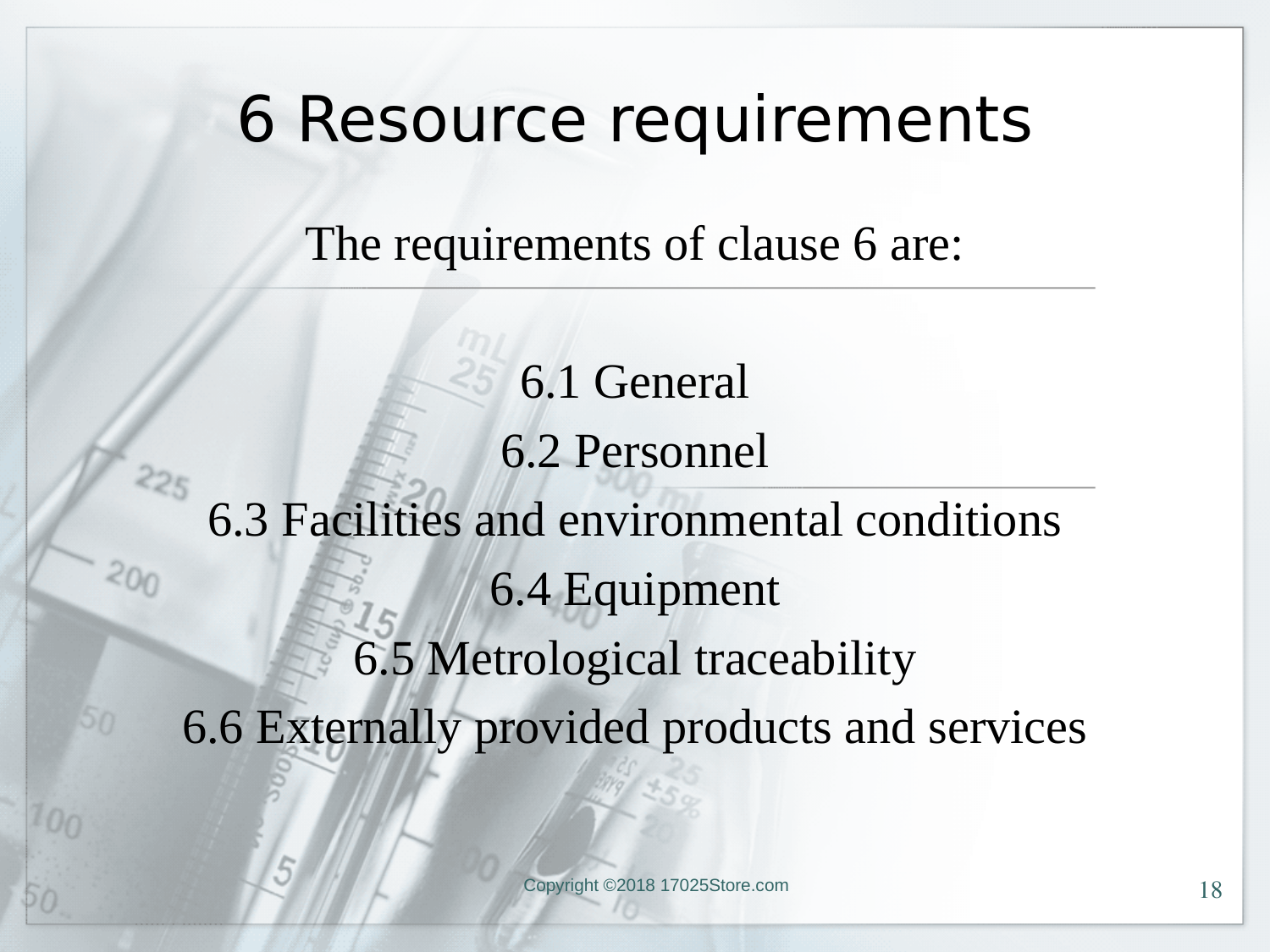

# 6 Resource requirements
The requirements of clause 6 are:

6.1 General
6.2 Personnel
6.3 Facilities and environmental conditions
6.4 Equipment
6.5 Metrological traceability
6.6 Externally provided products and services
Copyright ©2018 17025Store.com
18